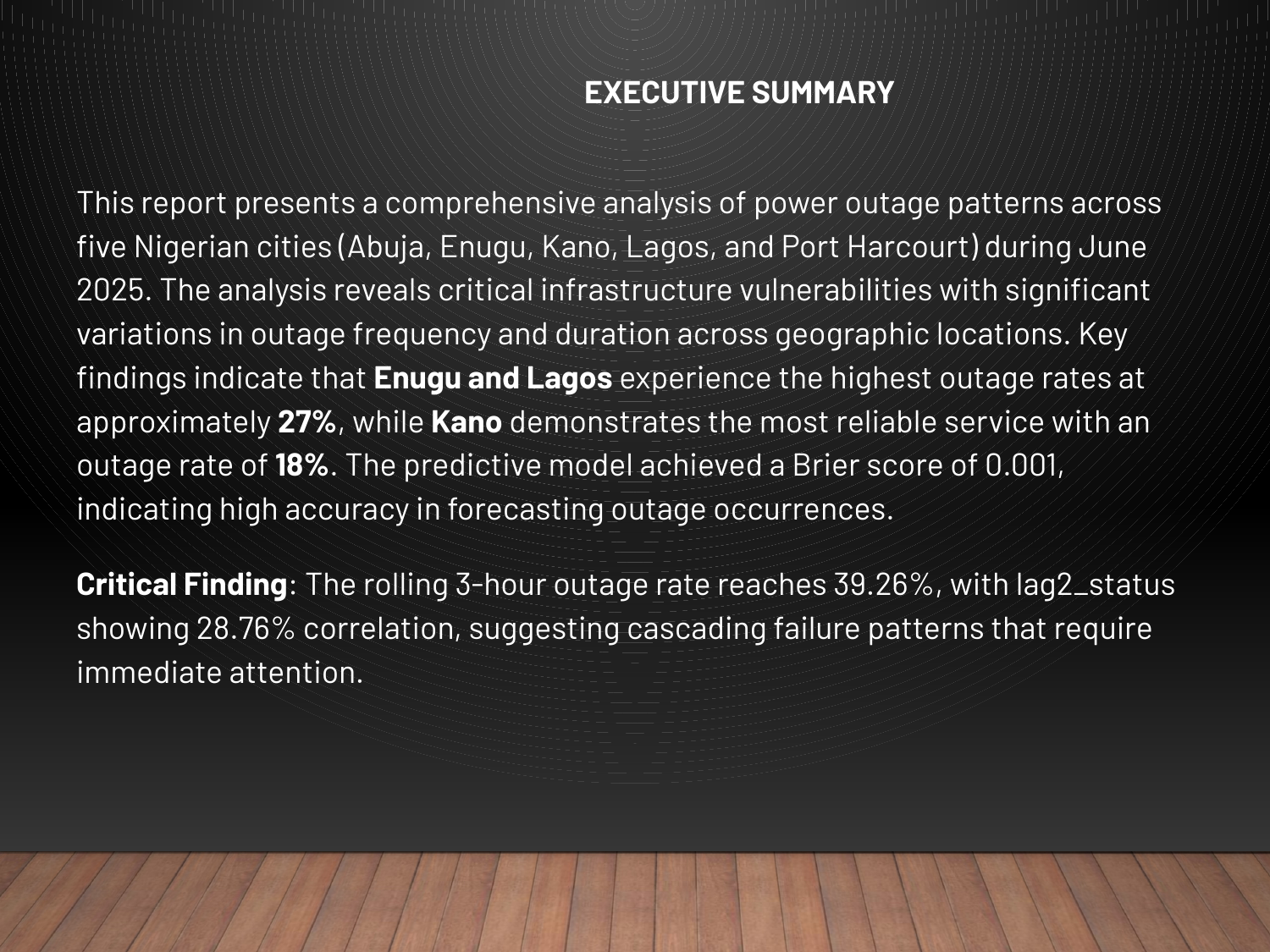

EXECUTIVE SUMMARY

This report presents a comprehensive analysis of power outage patterns across five Nigerian cities (Abuja, Enugu, Kano, Lagos, and Port Harcourt) during June 2025. The analysis reveals critical infrastructure vulnerabilities with significant variations in outage frequency and duration across geographic locations. Key findings indicate that Enugu and Lagos experience the highest outage rates at approximately 27%, while Kano demonstrates the most reliable service with an outage rate of 18%. The predictive model achieved a Brier score of 0.001, indicating high accuracy in forecasting outage occurrences.
Critical Finding: The rolling 3-hour outage rate reaches 39.26%, with lag2_status showing 28.76% correlation, suggesting cascading failure patterns that require immediate attention.